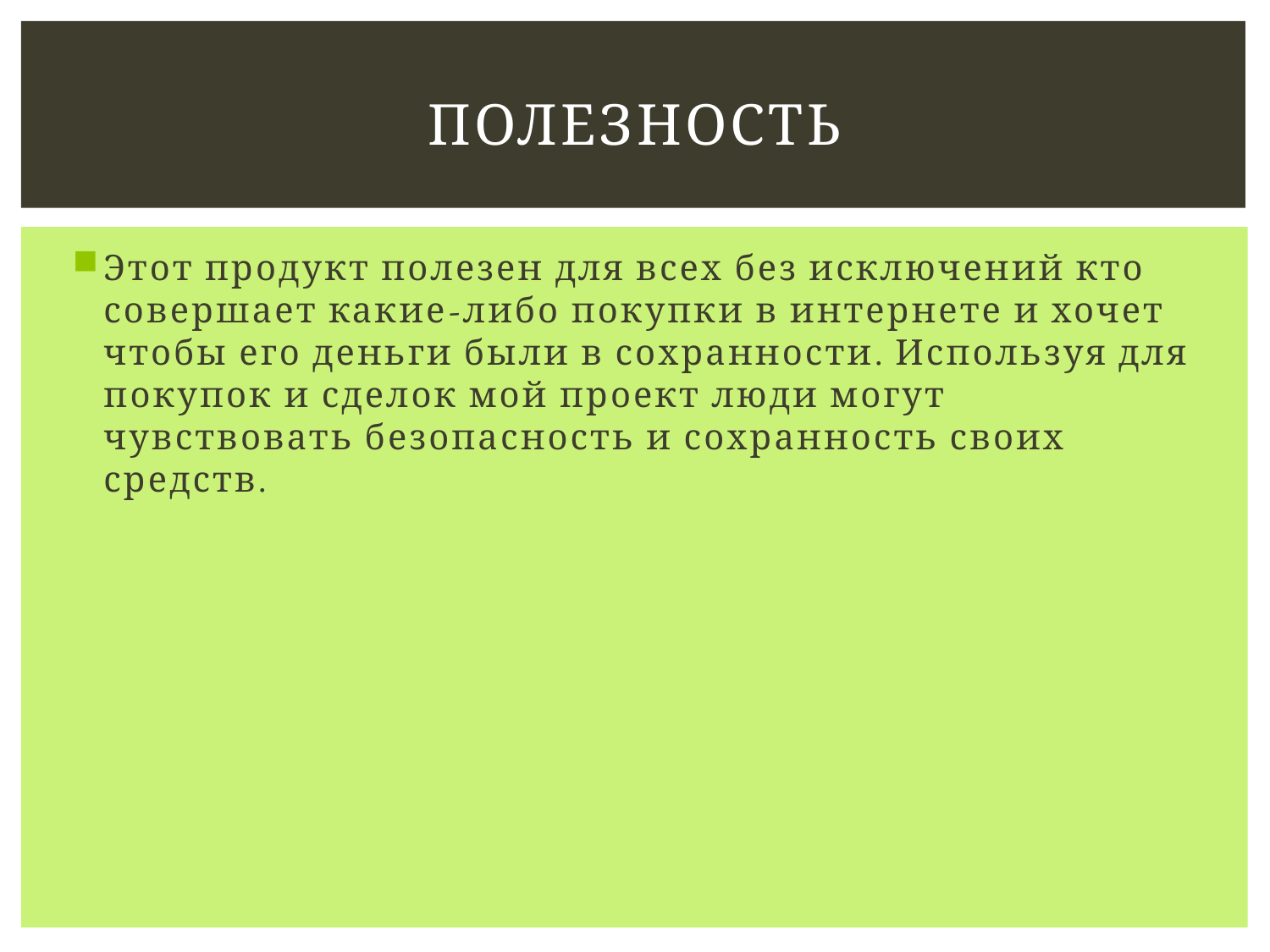

# полезность
Этот продукт полезен для всех без исключений кто совершает какие-либо покупки в интернете и хочет чтобы его деньги были в сохранности. Используя для покупок и сделок мой проект люди могут чувствовать безопасность и сохранность своих средств.